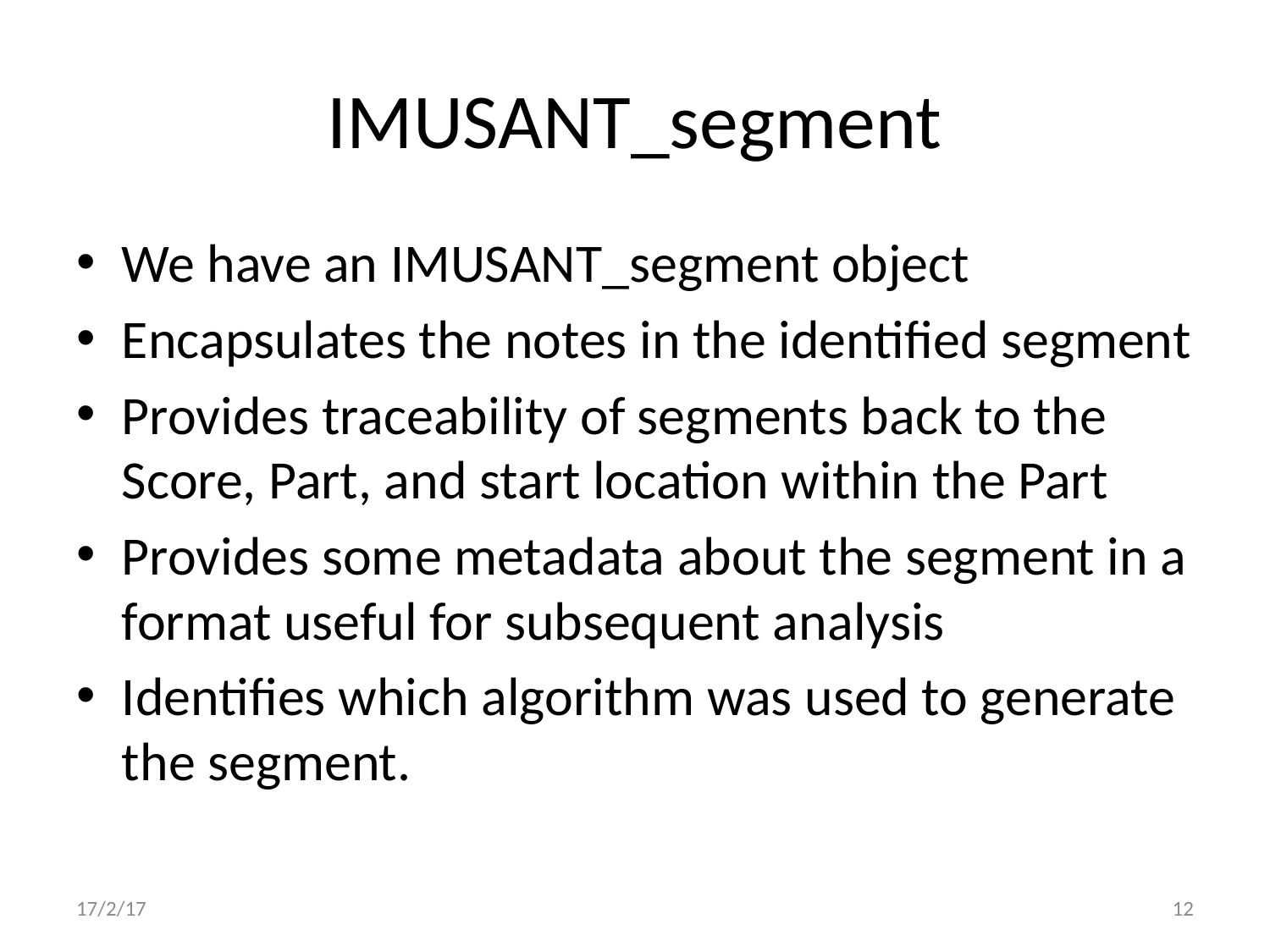

# IMUSANT_segment
We have an IMUSANT_segment object
Encapsulates the notes in the identified segment
Provides traceability of segments back to the Score, Part, and start location within the Part
Provides some metadata about the segment in a format useful for subsequent analysis
Identifies which algorithm was used to generate the segment.

17/2/17
12